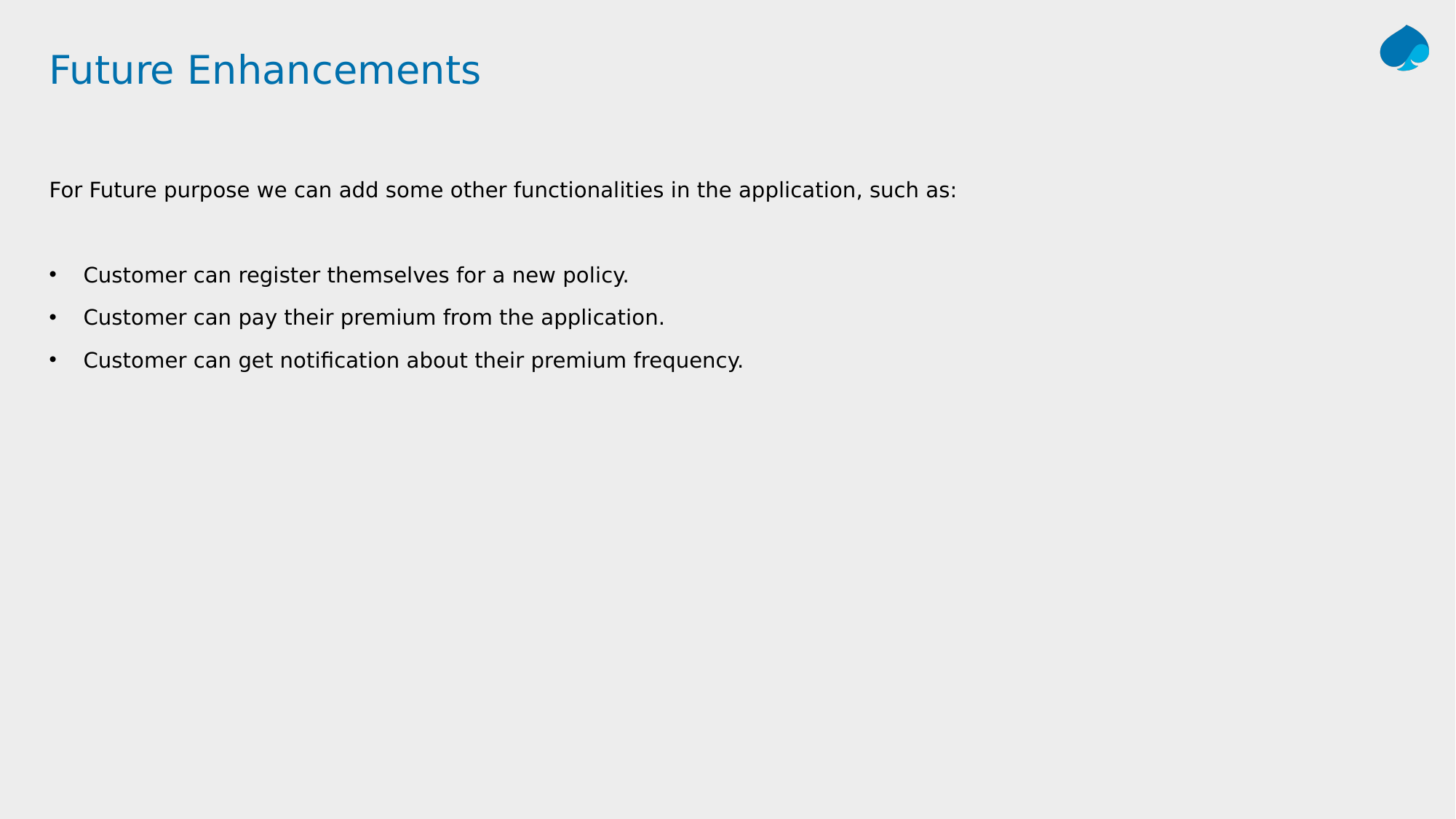

# Future Enhancements
For Future purpose we can add some other functionalities in the application, such as:

Customer can register themselves for a new policy.
Customer can pay their premium from the application.
Customer can get notification about their premium frequency.